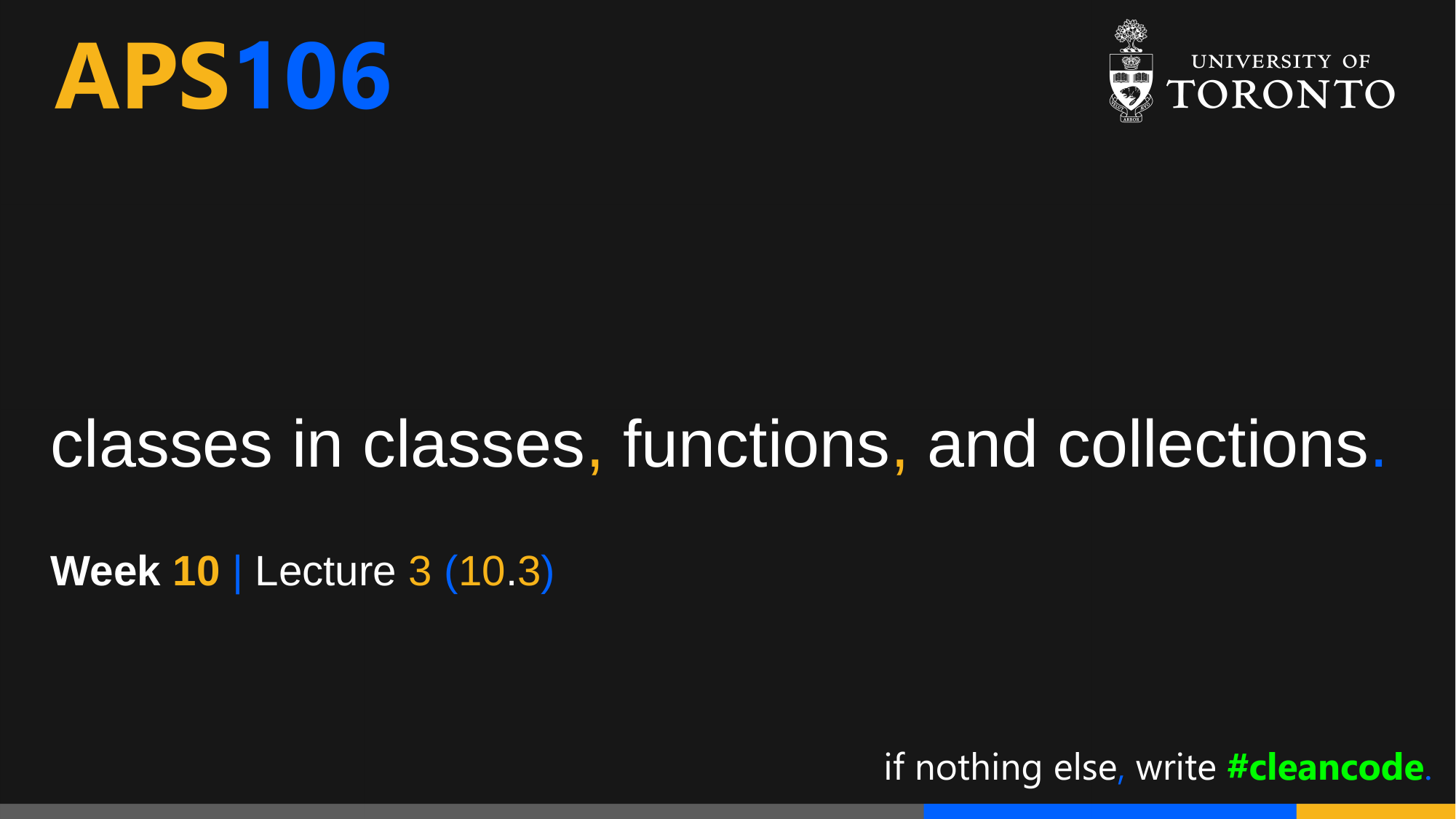

# classes in classes, functions, and collections.
Week 10 | Lecture 3 (10.3)